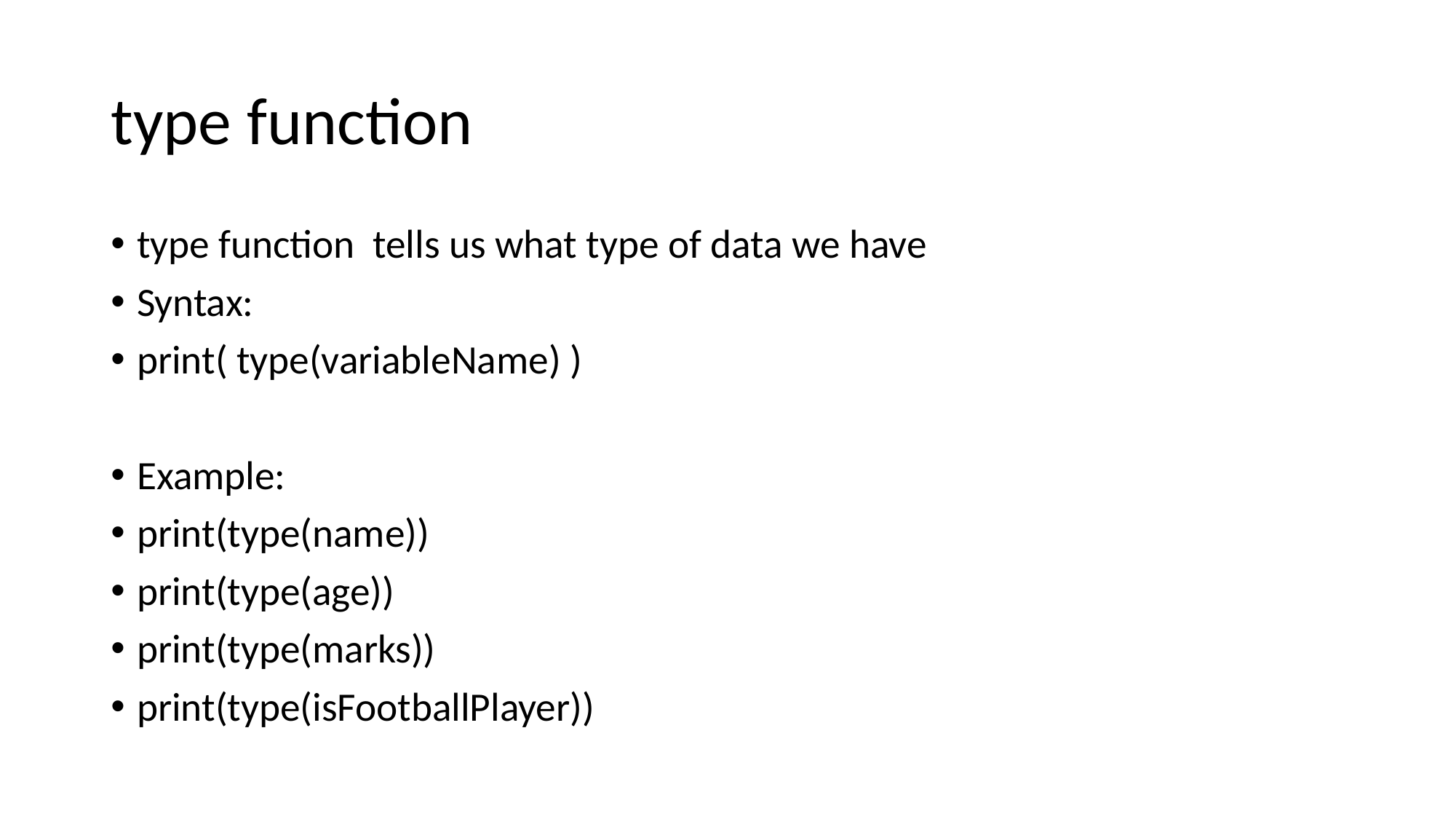

# type function
type function  tells us what type of data we have
Syntax:
print( type(variableName) )

Example:
print(type(name))
print(type(age))
print(type(marks))
print(type(isFootballPlayer))